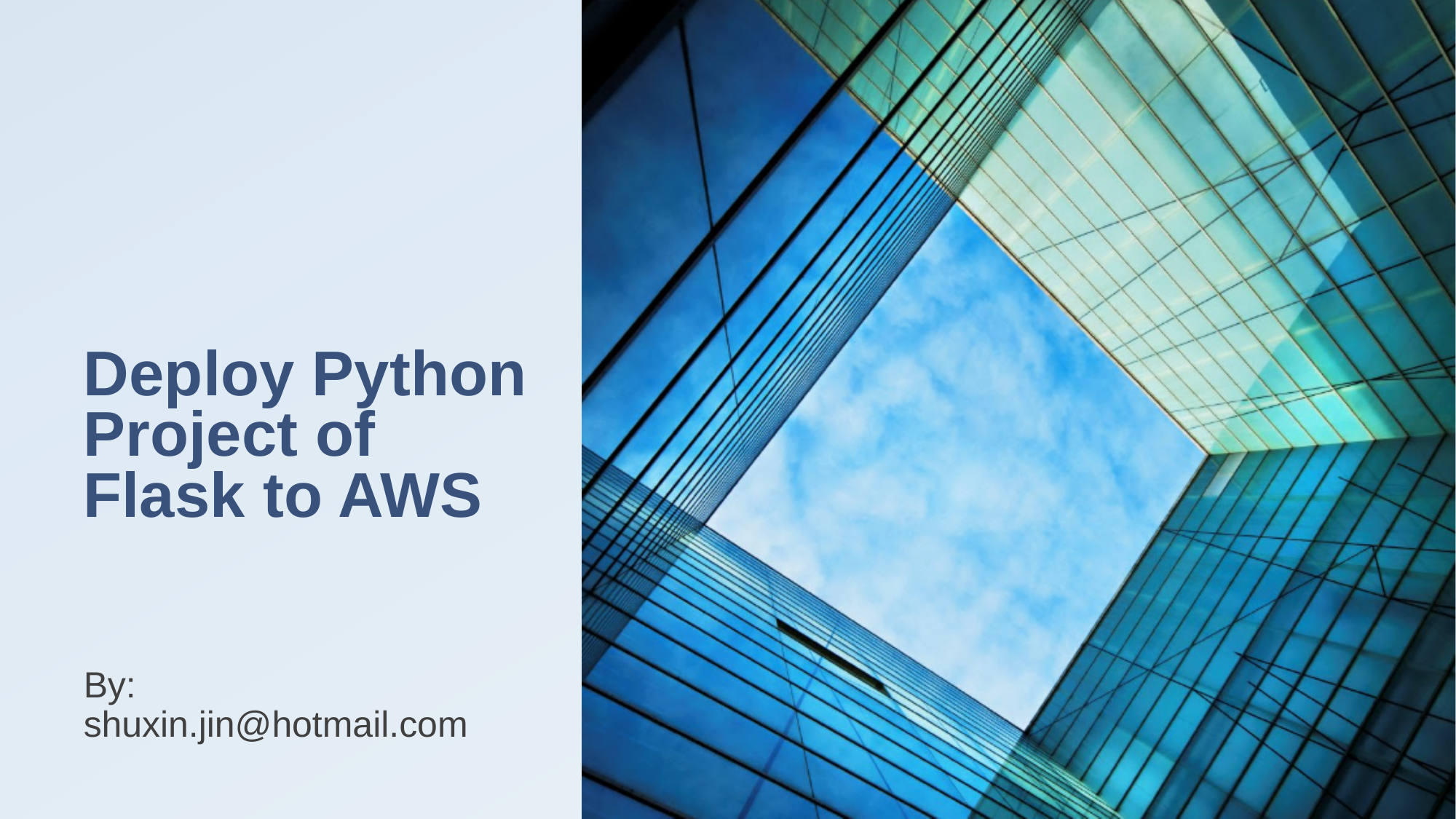

# Deploy Python Project of Flask to AWS

By:   shuxin.jin@hotmail.com